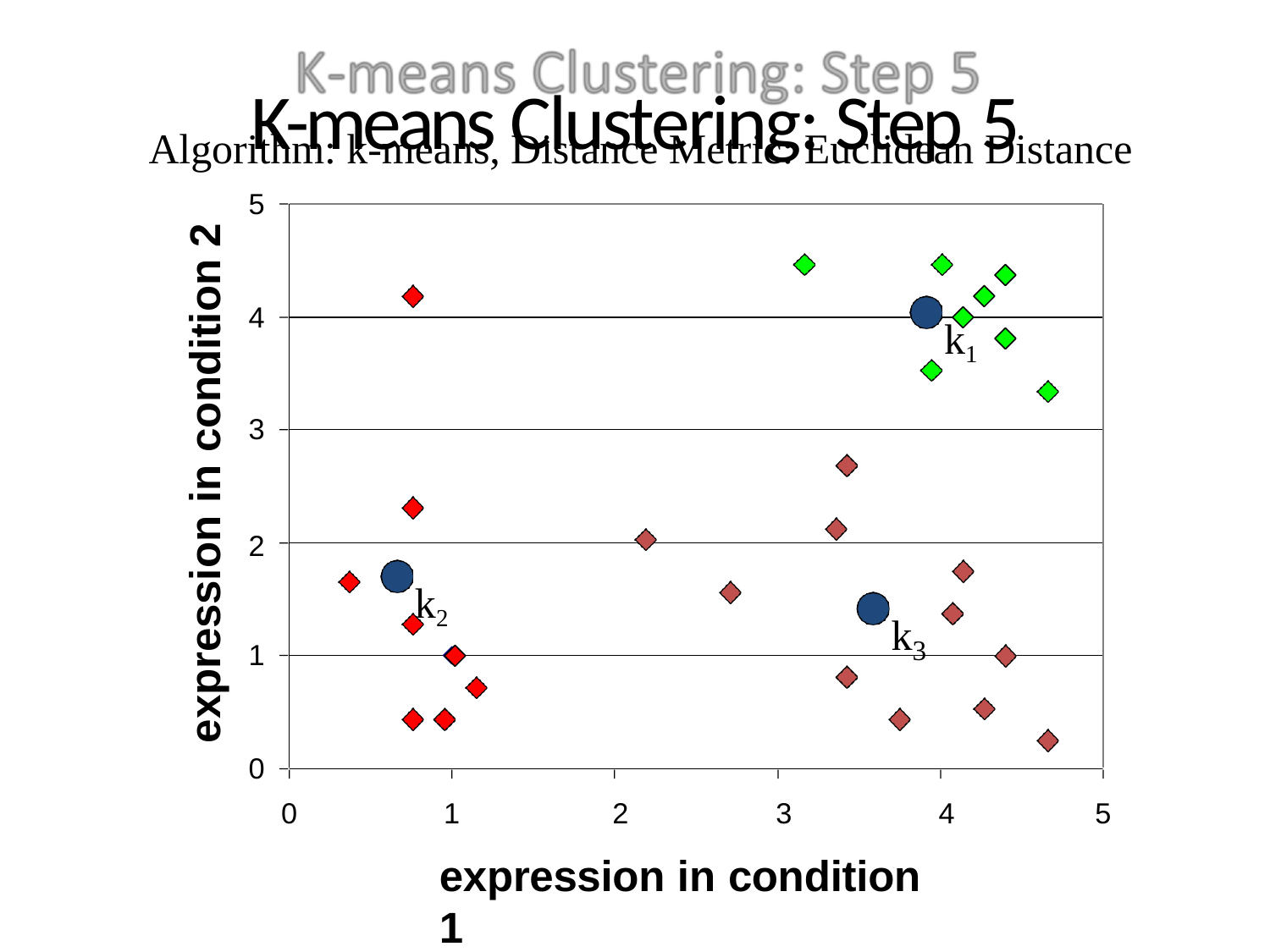

# K-means Clustering: Step 5
Algorithm: k-means, Distance Metric: Euclidean Distance
5

expression in condition 2

4

k1

3

2

k2

k

3
1

0

1	2	3	4
expression in condition 1
0
5